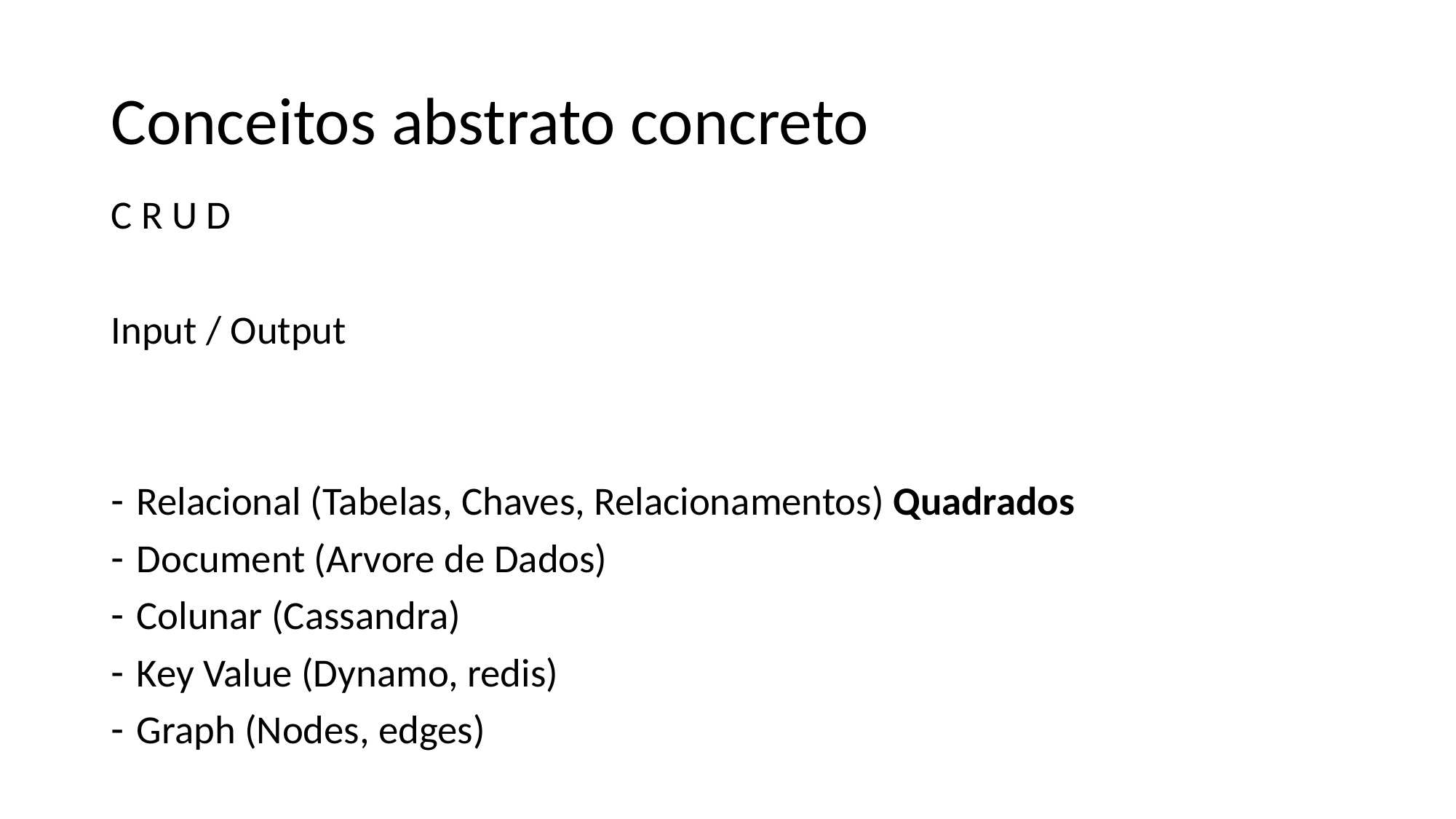

# Conceitos abstrato concreto
C R U D

Input / Output

Relacional (Tabelas, Chaves, Relacionamentos) Quadrados
Document (Arvore de Dados)
Colunar (Cassandra)
Key Value (Dynamo, redis)
Graph (Nodes, edges)